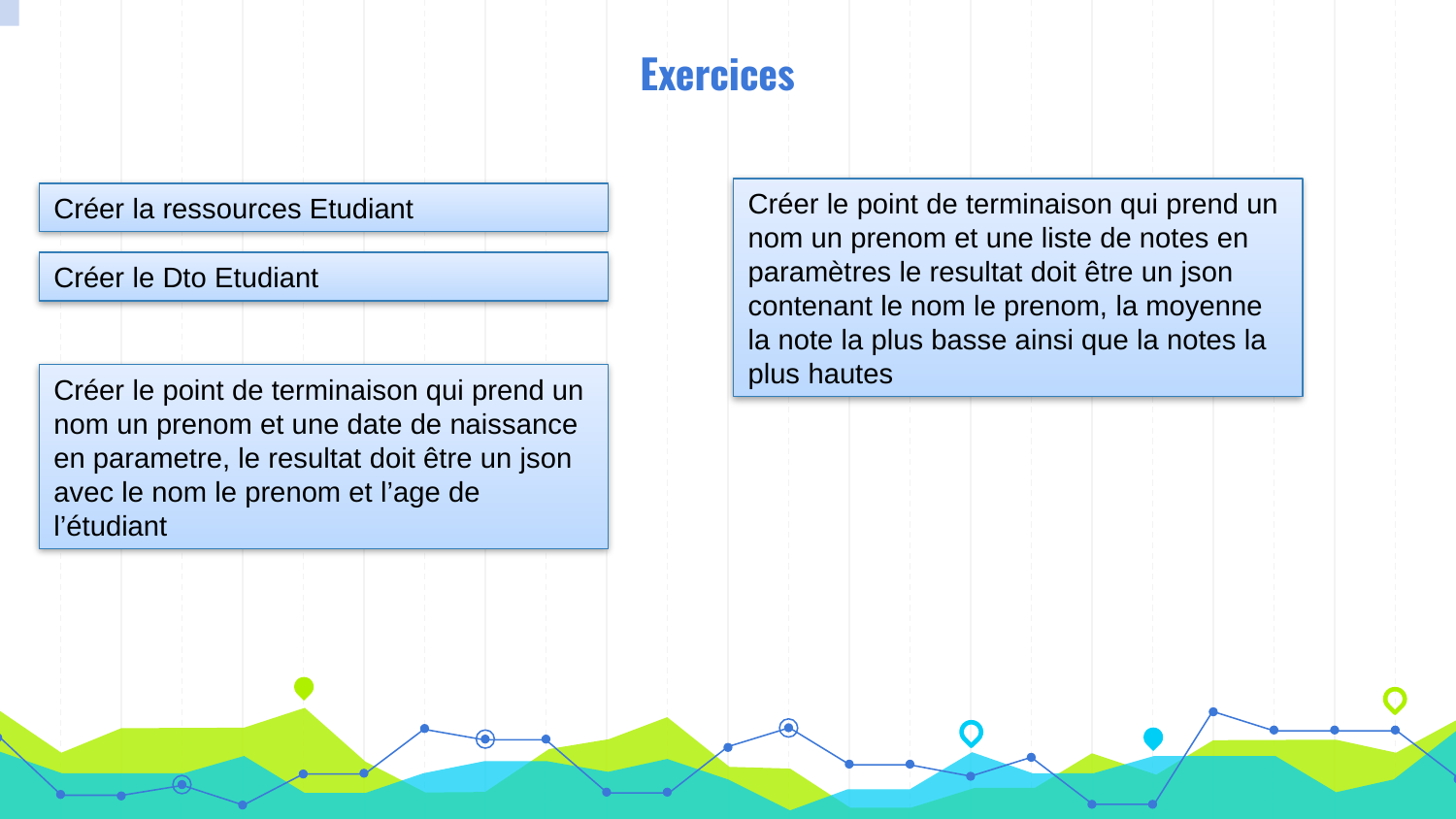

# Exercices

Créer le point de terminaison qui prend un nom un prenom et une liste de notes en paramètres le resultat doit être un json contenant le nom le prenom, la moyenne la note la plus basse ainsi que la notes la plus hautes
Créer la ressources Etudiant
Créer le Dto Etudiant
Créer le point de terminaison qui prend un nom un prenom et une date de naissance en parametre, le resultat doit être un json avec le nom le prenom et l’age de l’étudiant